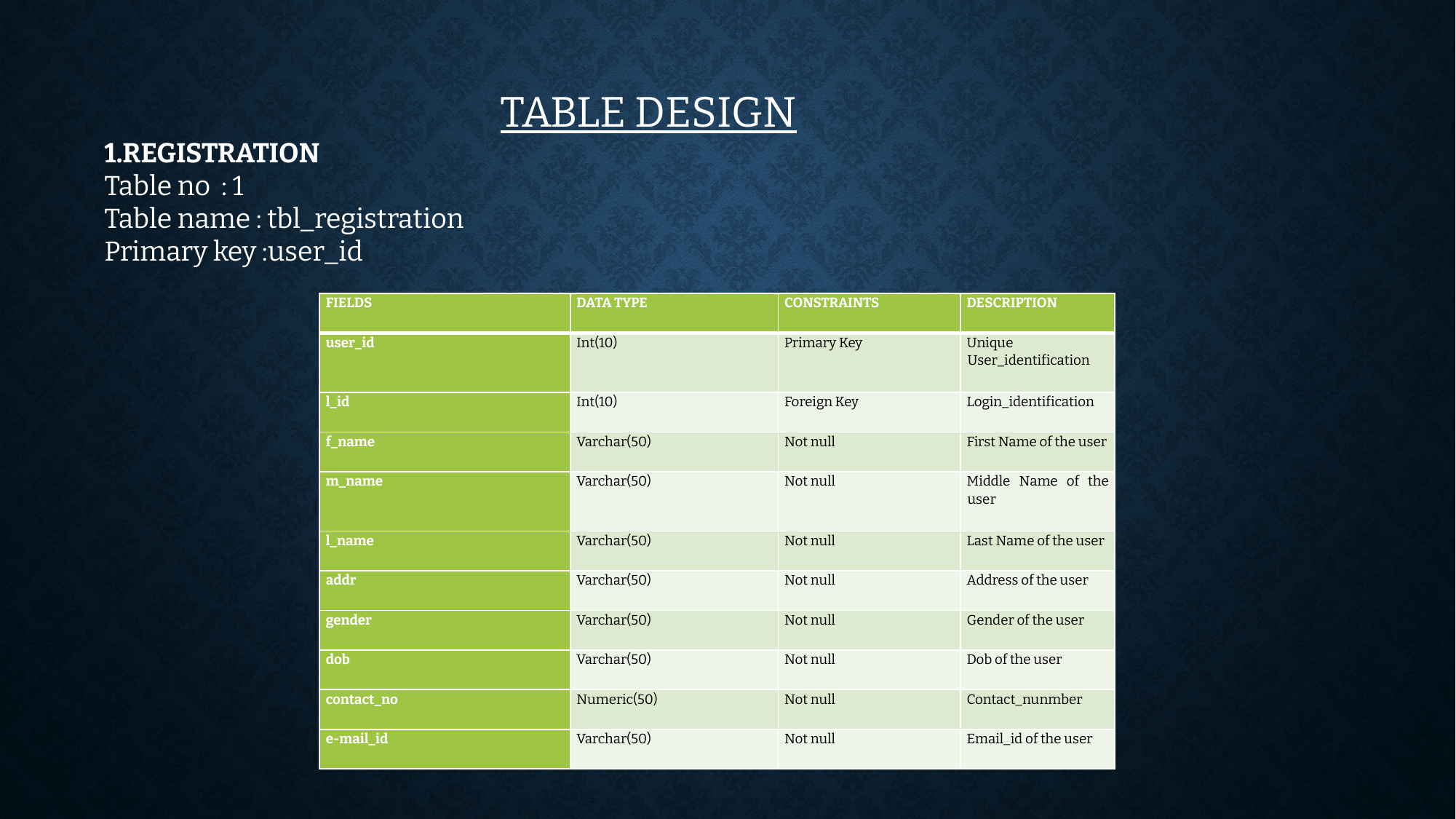

TABLE DESIGN
1.REGISTRATION
Table no  : 1
Table name : tbl_registration
Primary key :user_id

| FIELDS | DATA TYPE | CONSTRAINTS | DESCRIPTION |
| --- | --- | --- | --- |
| user\_id | Int(10) | Primary Key | Unique User\_identification |
| l\_id | Int(10) | Foreign Key | Login\_identification |
| f\_name | Varchar(50) | Not null | First Name of the user |
| m\_name | Varchar(50) | Not null | Middle Name of the user |
| l\_name | Varchar(50) | Not null | Last Name of the user |
| addr | Varchar(50) | Not null | Address of the user |
| gender | Varchar(50) | Not null | Gender of the user |
| dob | Varchar(50) | Not null | Dob of the user |
| contact\_no | Numeric(50) | Not null | Contact\_nunmber |
| e-mail\_id | Varchar(50) | Not null | Email\_id of the user |